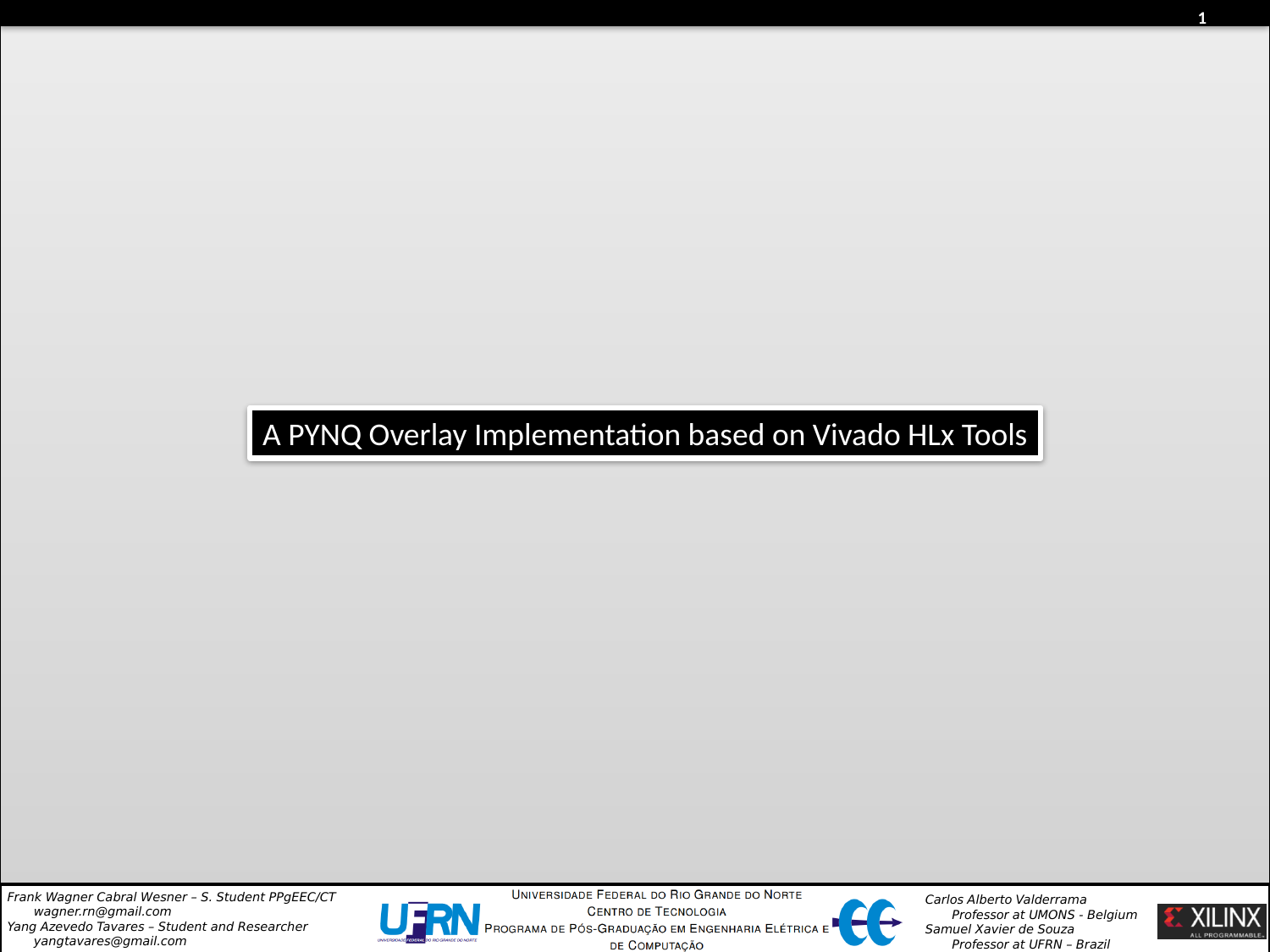

A PYNQ Overlay Implementation based on Vivado HLx Tools